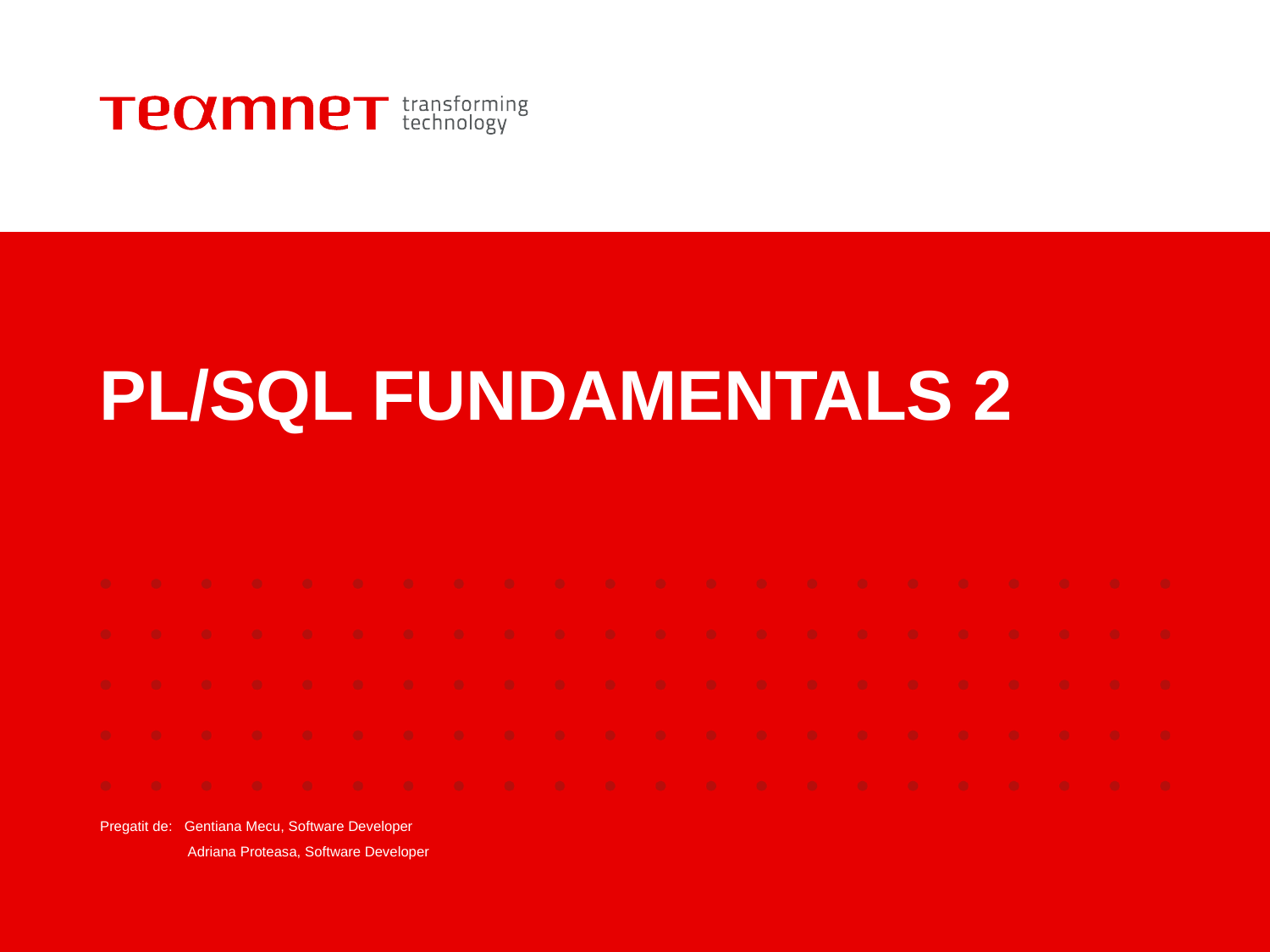

# PL/SQL FUNDAMENTALS 2
Pregatit de:   Gentiana Mecu, Software Developer
      Adriana Proteasa, Software Developer